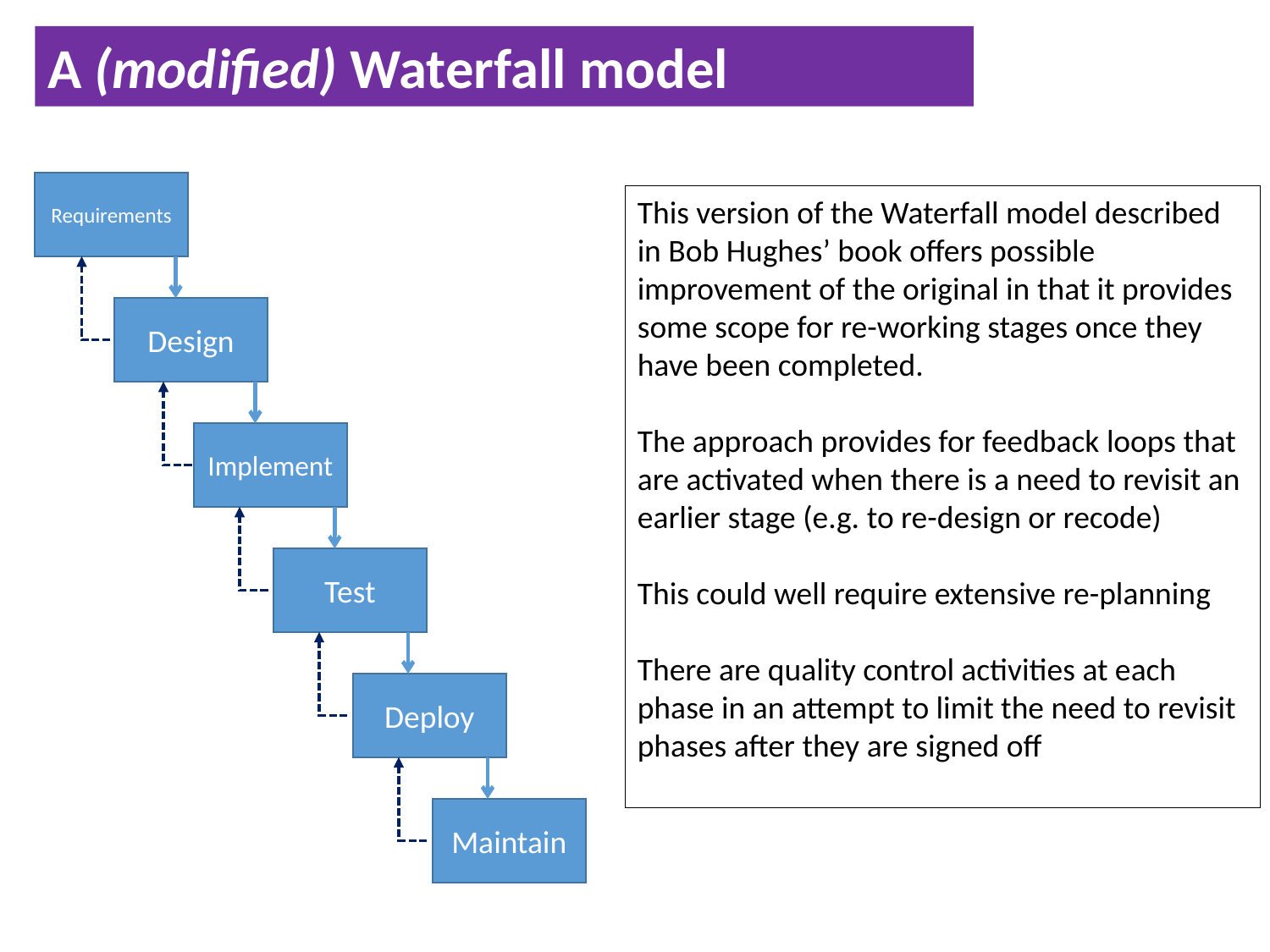

A (modified) Waterfall model
Requirements
Design
Implement
Test
Deploy
Maintain
This version of the Waterfall model described in Bob Hughes’ book offers possible improvement of the original in that it provides some scope for re-working stages once they have been completed.

The approach provides for feedback loops that are activated when there is a need to revisit an earlier stage (e.g. to re-design or recode)

This could well require extensive re-planning

There are quality control activities at each phase in an attempt to limit the need to revisit phases after they are signed off

5